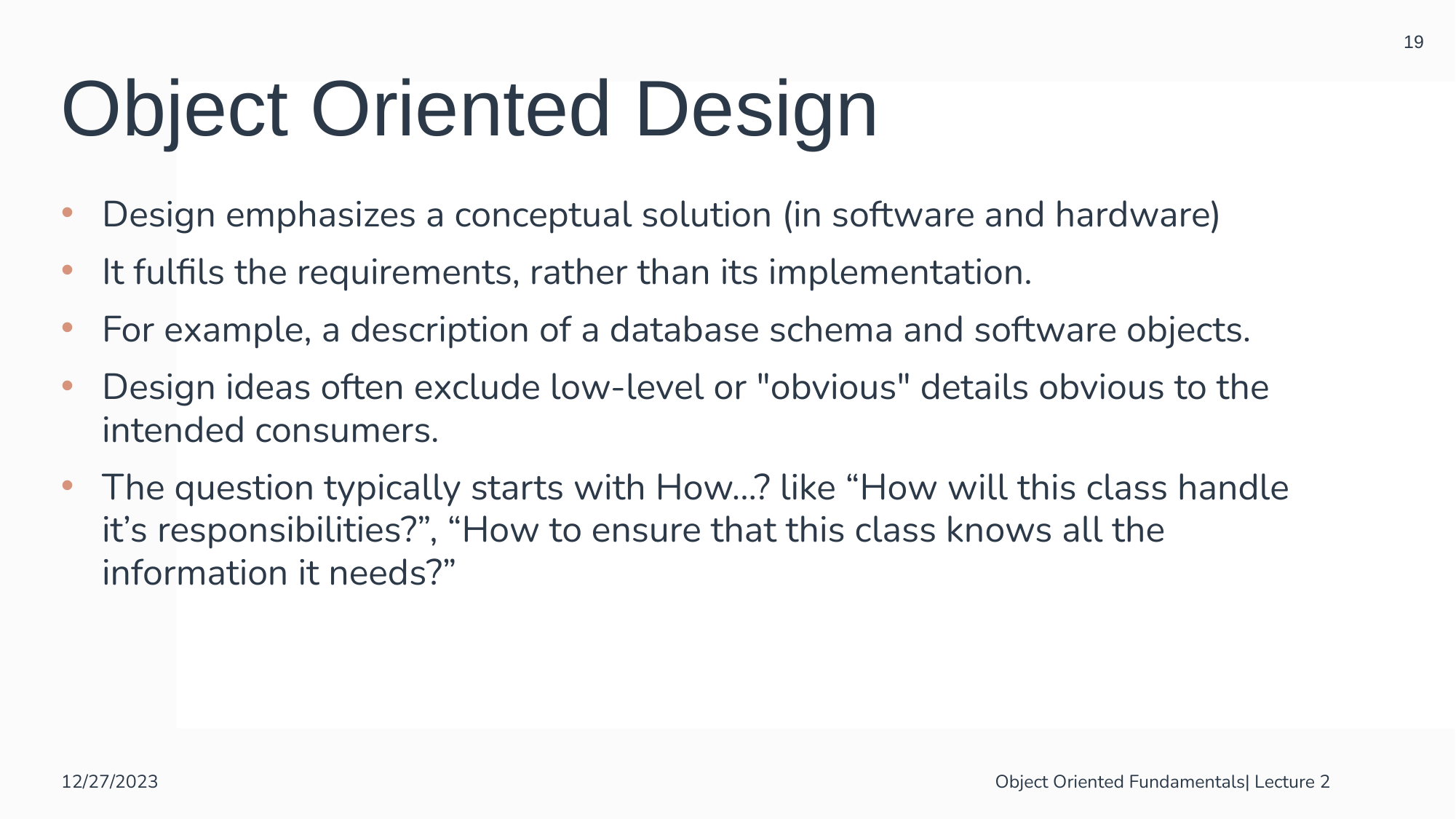

19
# Object Oriented Design
Design emphasizes a conceptual solution (in software and hardware)
It fulfils the requirements, rather than its implementation.
For example, a description of a database schema and software objects.
Design ideas often exclude low-level or "obvious" details obvious to the intended consumers.
The question typically starts with How...? like “How will this class handle it’s responsibilities?”, “How to ensure that this class knows all the information it needs?”
12/27/2023
Object Oriented Fundamentals| Lecture 2